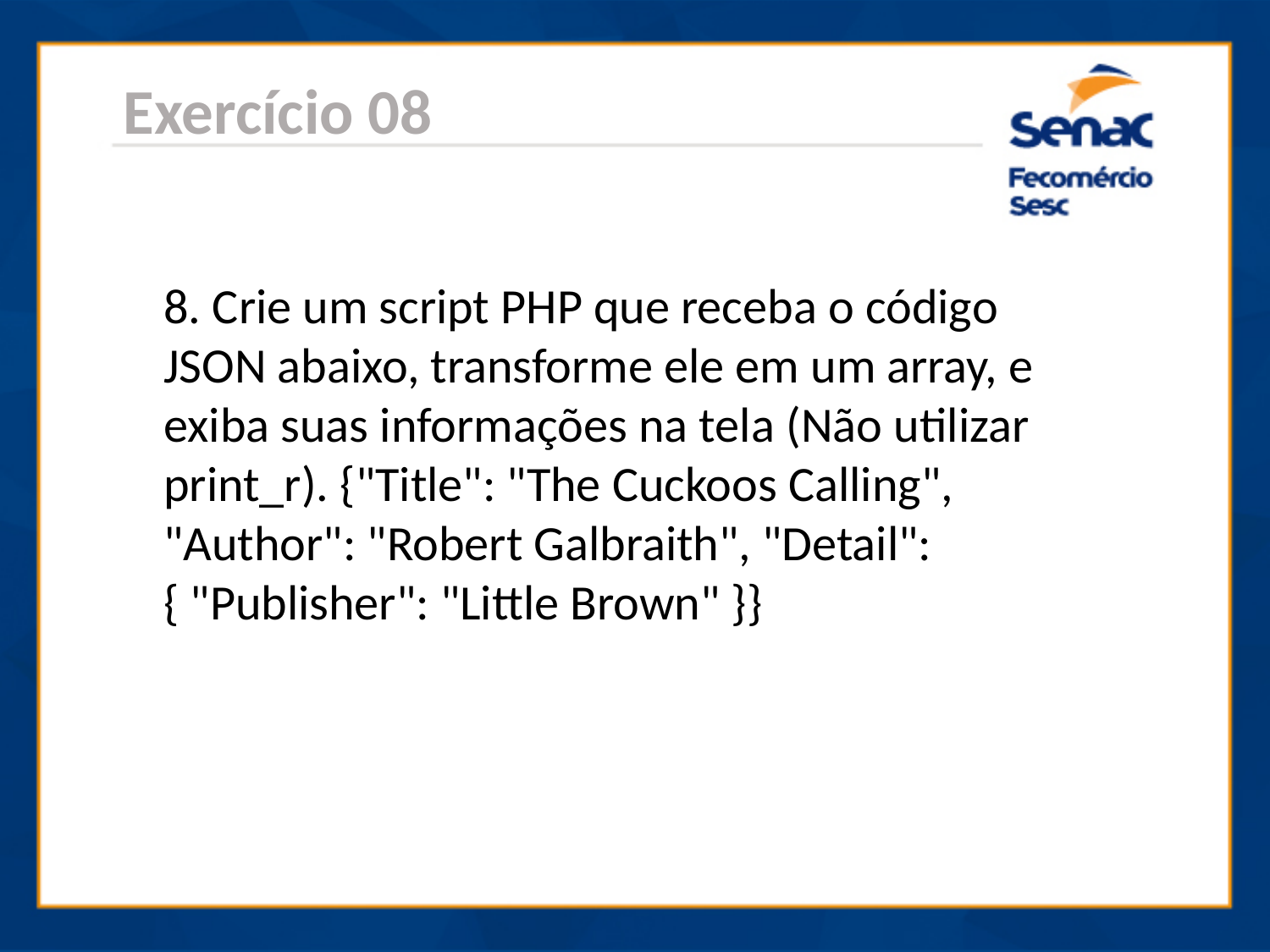

Exercício 08
8. Crie um script PHP que receba o código JSON abaixo, transforme ele em um array, e exiba suas informações na tela (Não utilizar print_r). {"Title": "The Cuckoos Calling", "Author": "Robert Galbraith", "Detail": { "Publisher": "Little Brown" }}